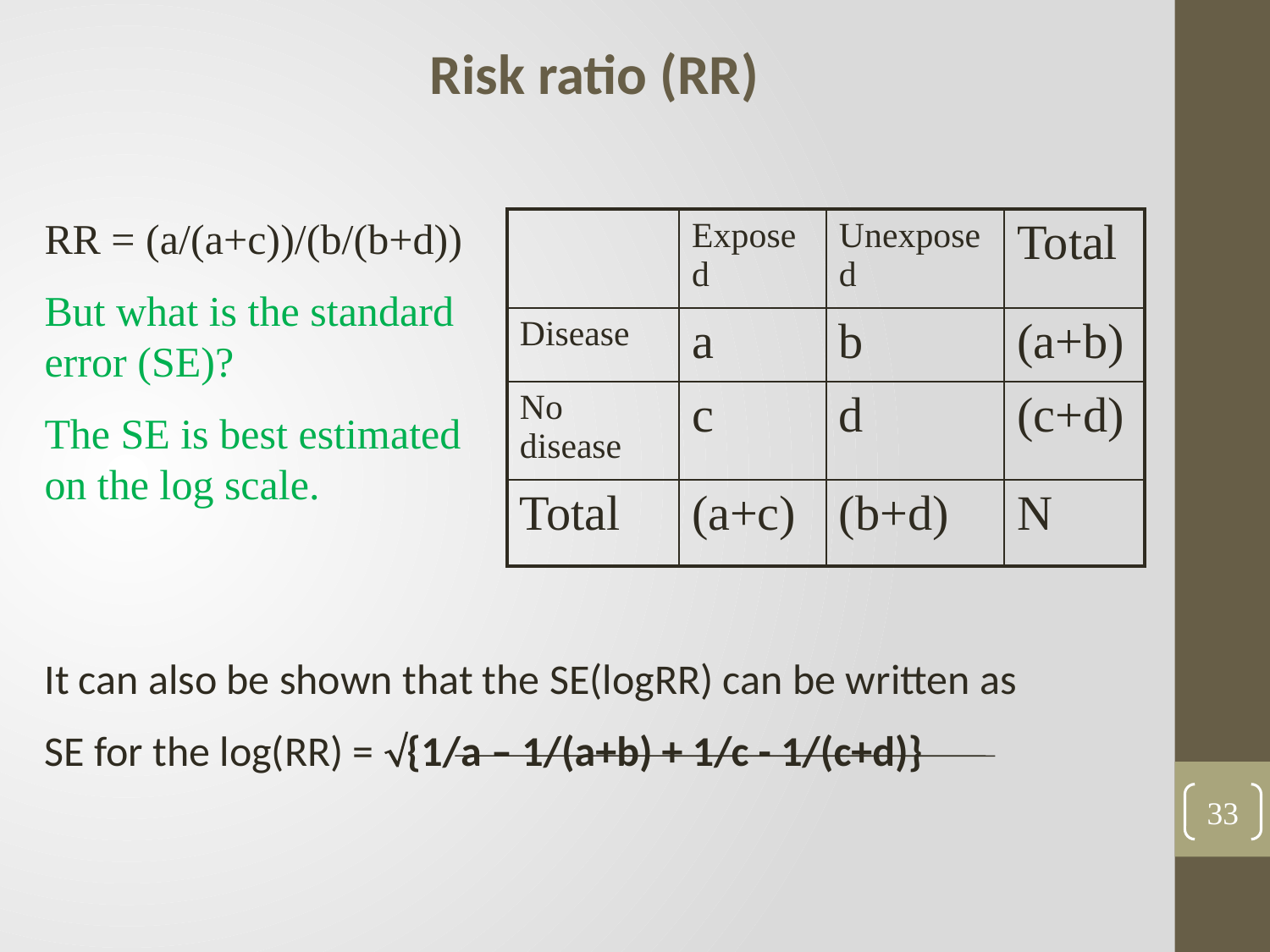

Risk ratio (RR)
RR = (a/(a+c))/(b/(b+d))
But what is the standard error (SE)?
The SE is best estimated on the log scale.
|  | Exposed | Unexposed | Total |
| --- | --- | --- | --- |
| Disease | a | b | (a+b) |
| No disease | c | d | (c+d) |
| Total | (a+c) | (b+d) | N |
It can also be shown that the SE(logRR) can be written as
SE for the log(RR) = √{1/a – 1/(a+b) + 1/c - 1/(c+d)}

33